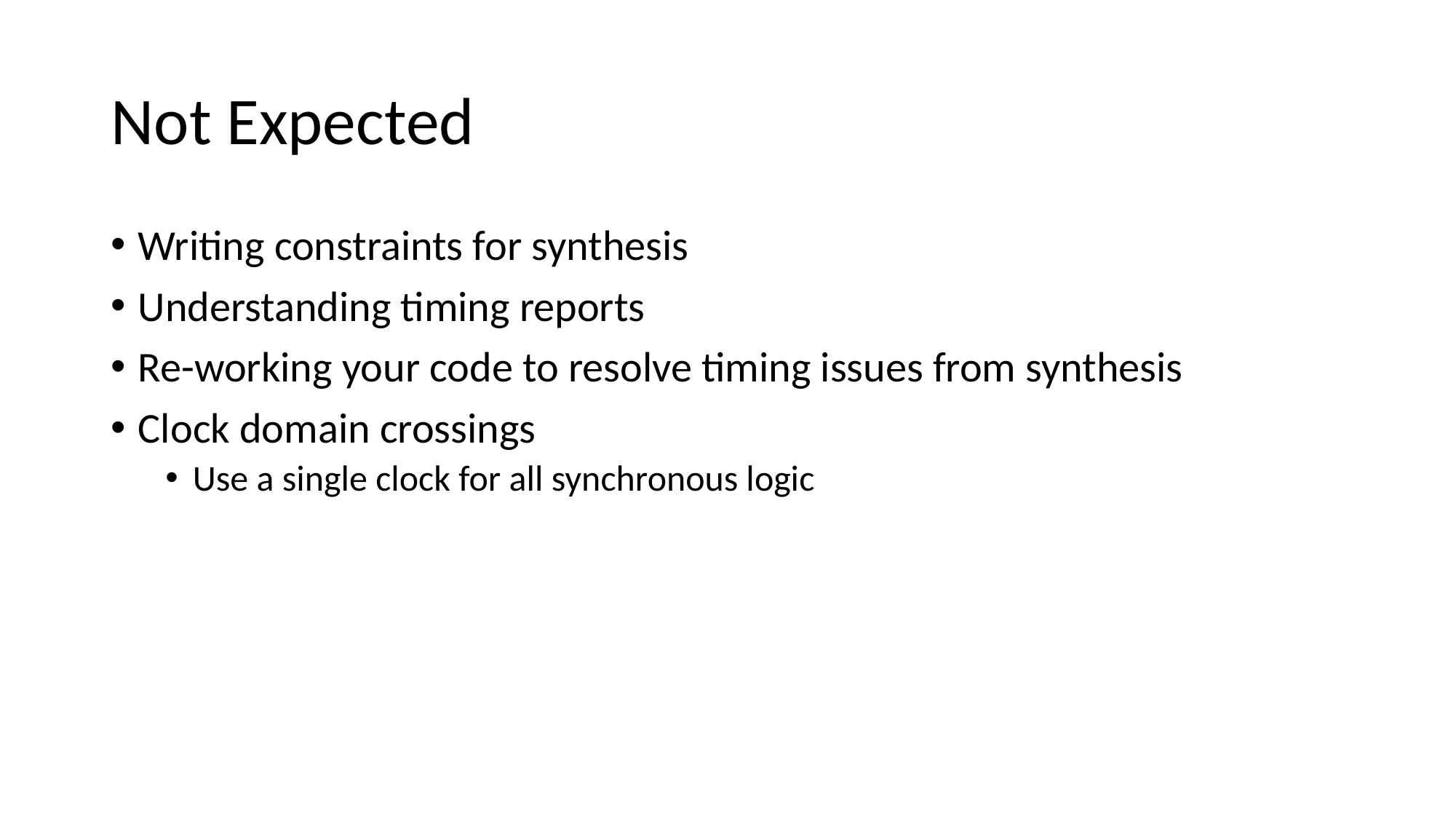

# Not Expected
Writing constraints for synthesis
Understanding timing reports
Re-working your code to resolve timing issues from synthesis
Clock domain crossings
Use a single clock for all synchronous logic